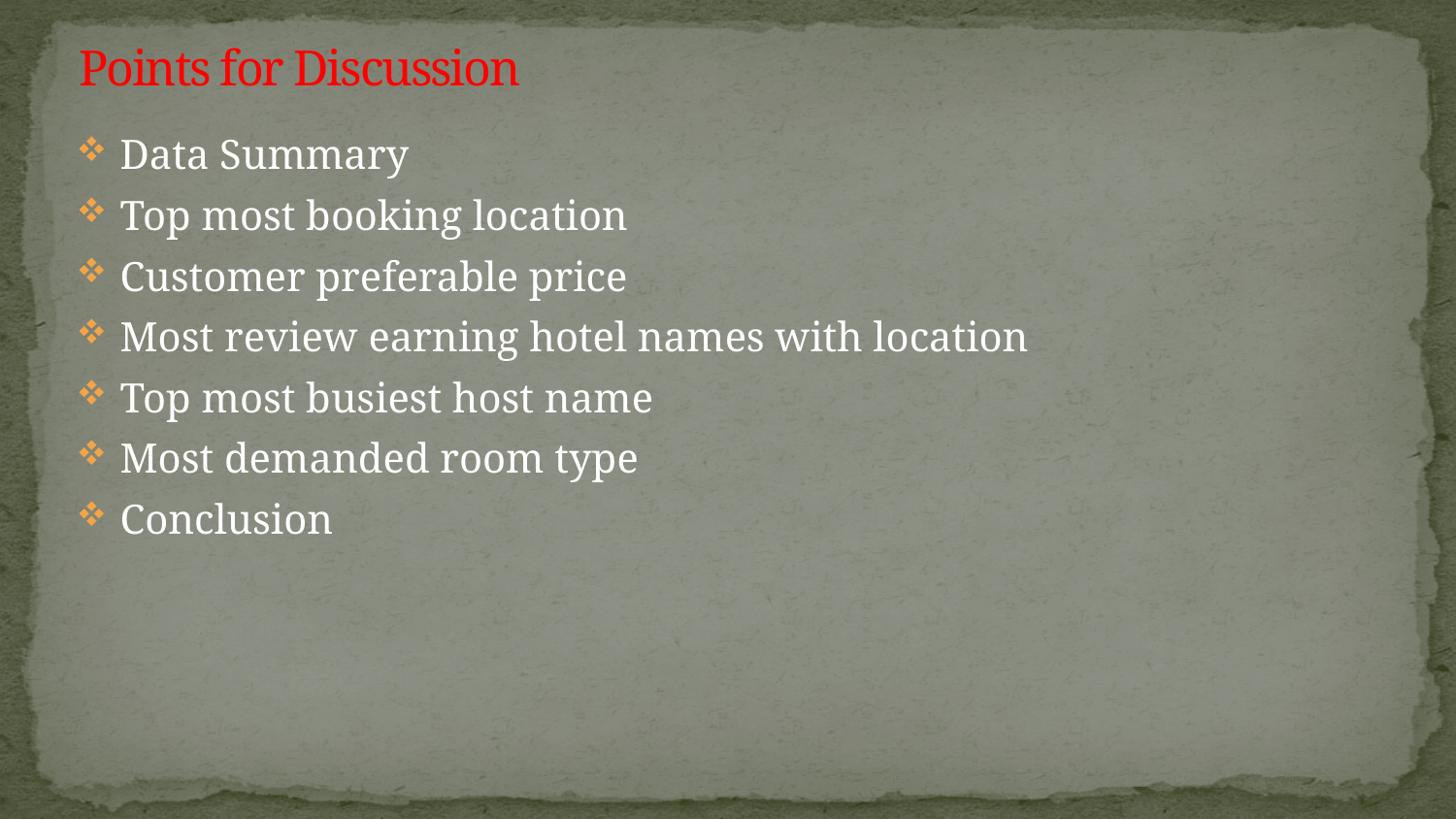

# Points for Discussion
Data Summary
Top most booking location
Customer preferable price
Most review earning hotel names with location
Top most busiest host name
Most demanded room type
Conclusion